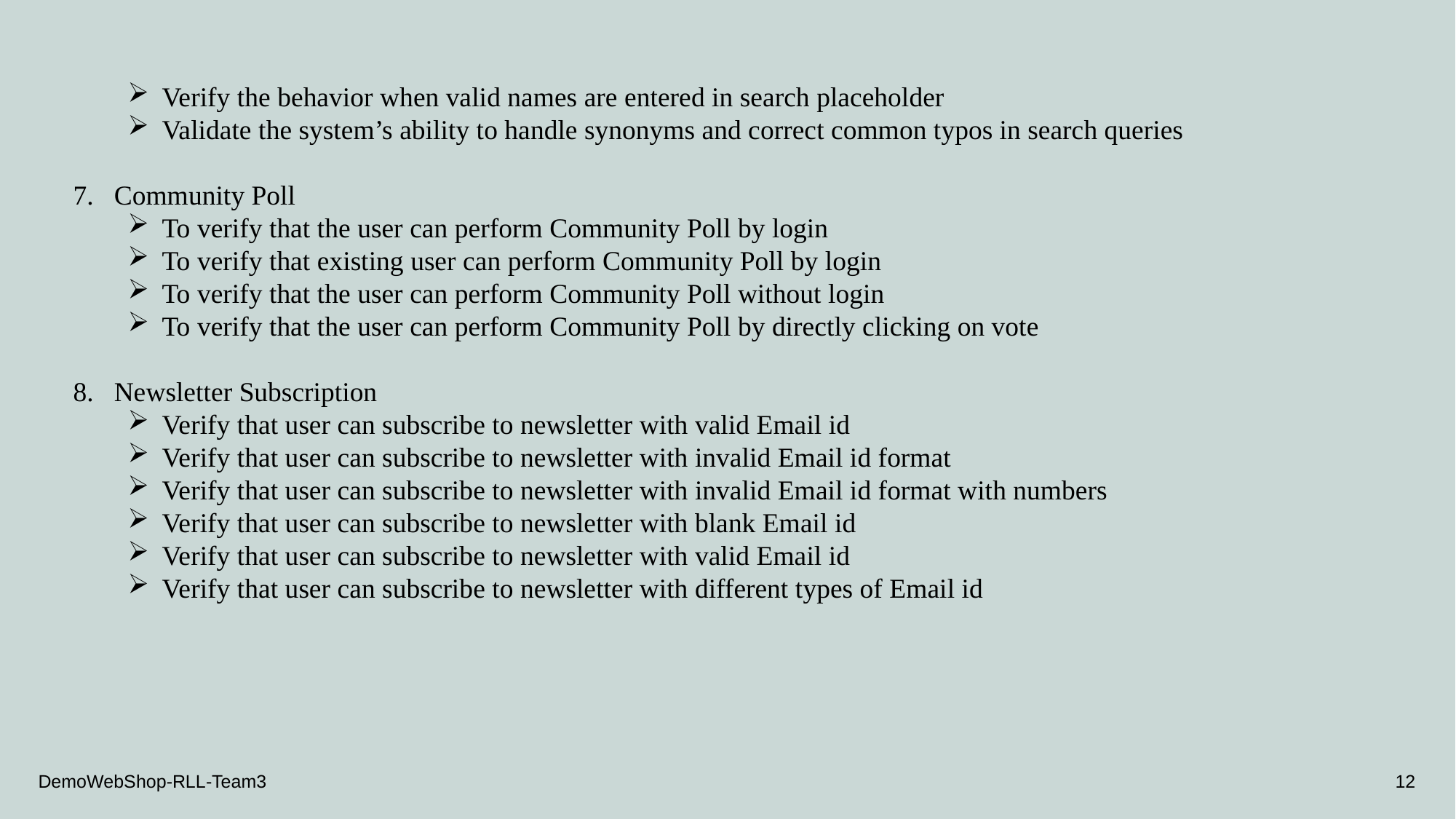

Verify the behavior when valid names are entered in search placeholder
Validate the system’s ability to handle synonyms and correct common typos in search queries

Community Poll
To verify that the user can perform Community Poll by login
To verify that existing user can perform Community Poll by login
To verify that the user can perform Community Poll without login
To verify that the user can perform Community Poll by directly clicking on vote

Newsletter Subscription
Verify that user can subscribe to newsletter with valid Email id
Verify that user can subscribe to newsletter with invalid Email id format
Verify that user can subscribe to newsletter with invalid Email id format with numbers
Verify that user can subscribe to newsletter with blank Email id
Verify that user can subscribe to newsletter with valid Email id
Verify that user can subscribe to newsletter with different types of Email id

DemoWebShop-RLL-Team3
12